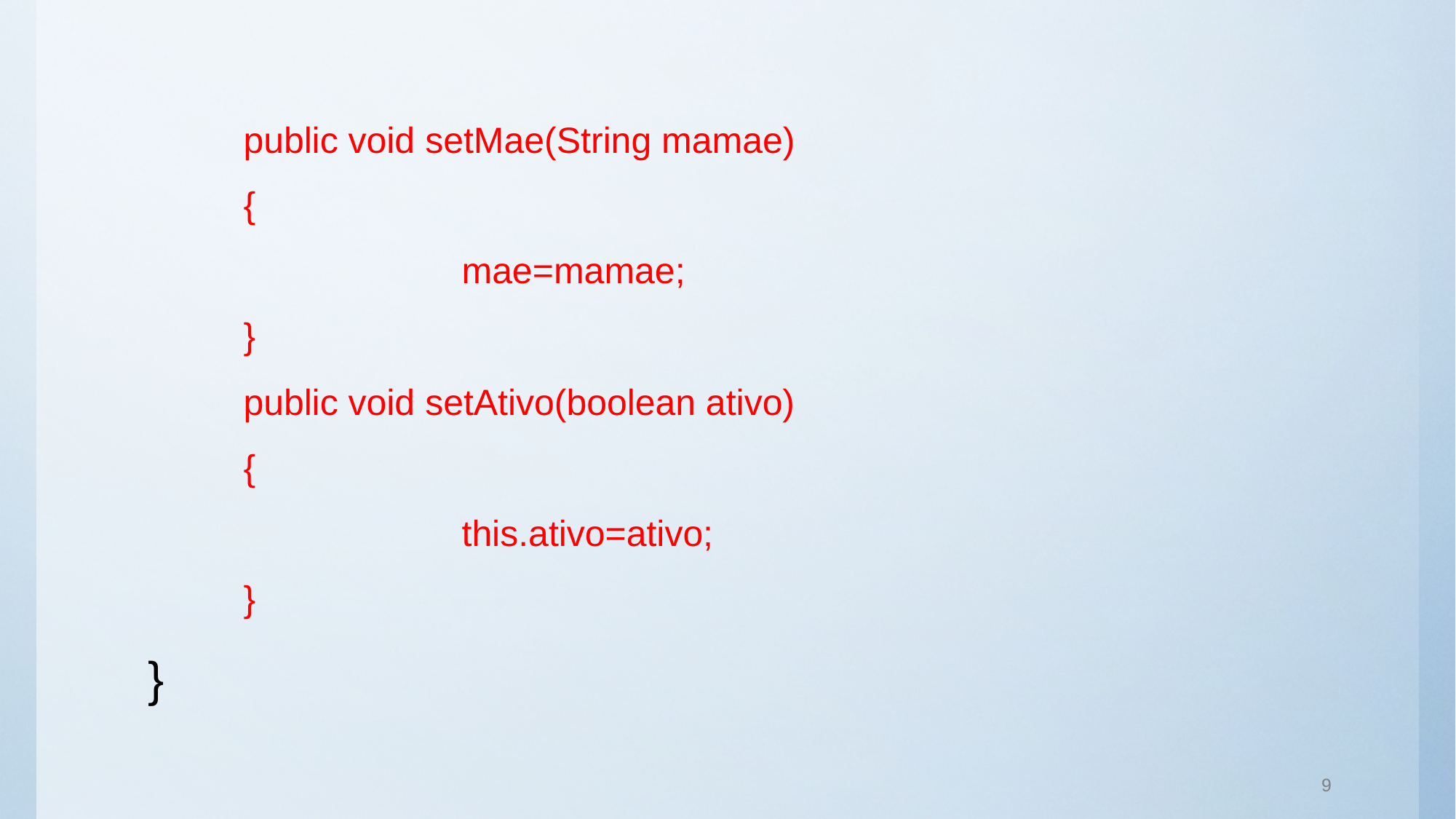

public void setMae(String mamae)
{
		mae=mamae;
}
public void setAtivo(boolean ativo)
{
		this.ativo=ativo;
}
}
9